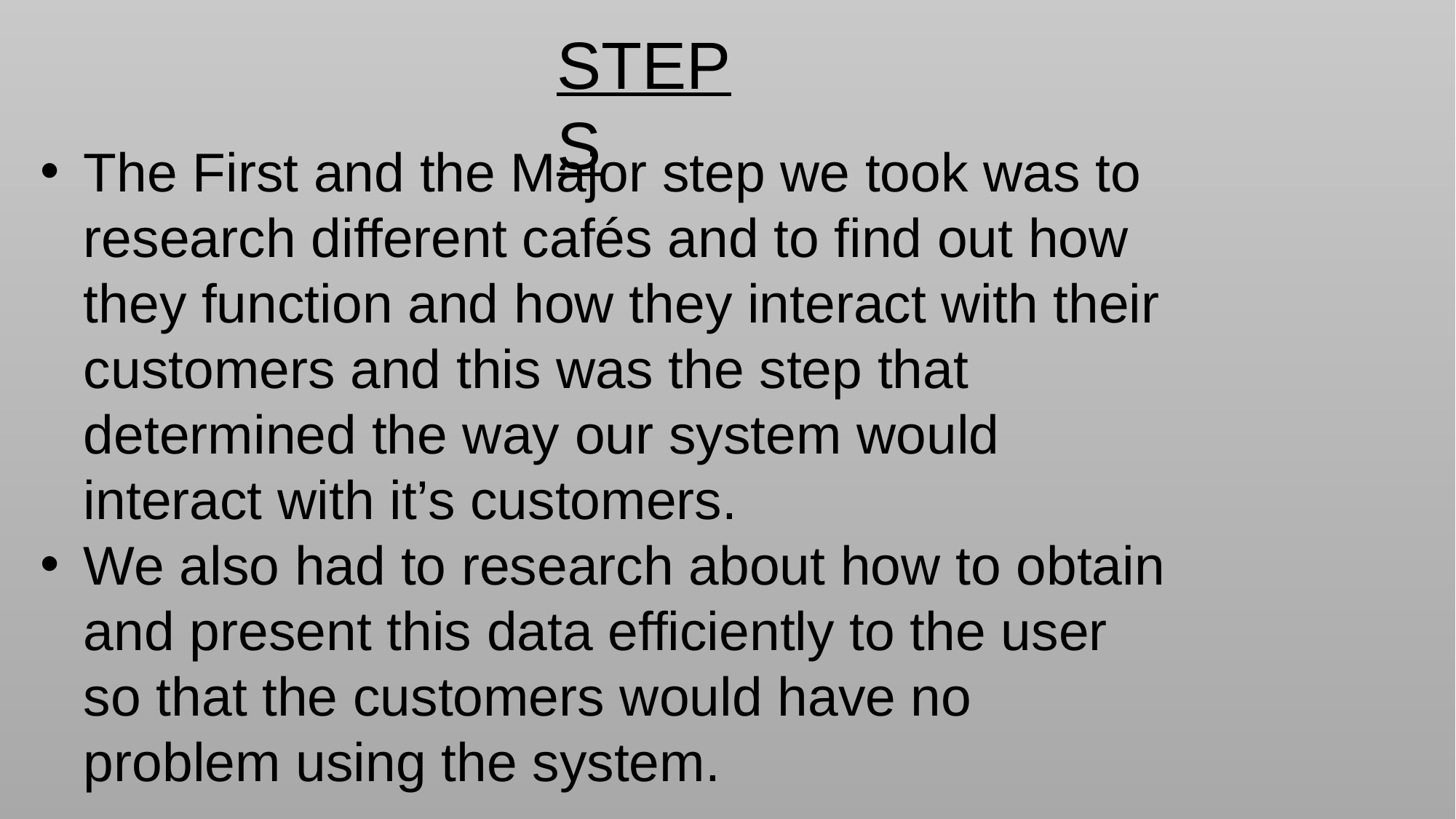

STEPS
The First and the Major step we took was to research different cafés and to find out how they function and how they interact with their customers and this was the step that determined the way our system would interact with it’s customers.
We also had to research about how to obtain and present this data efficiently to the user so that the customers would have no problem using the system.